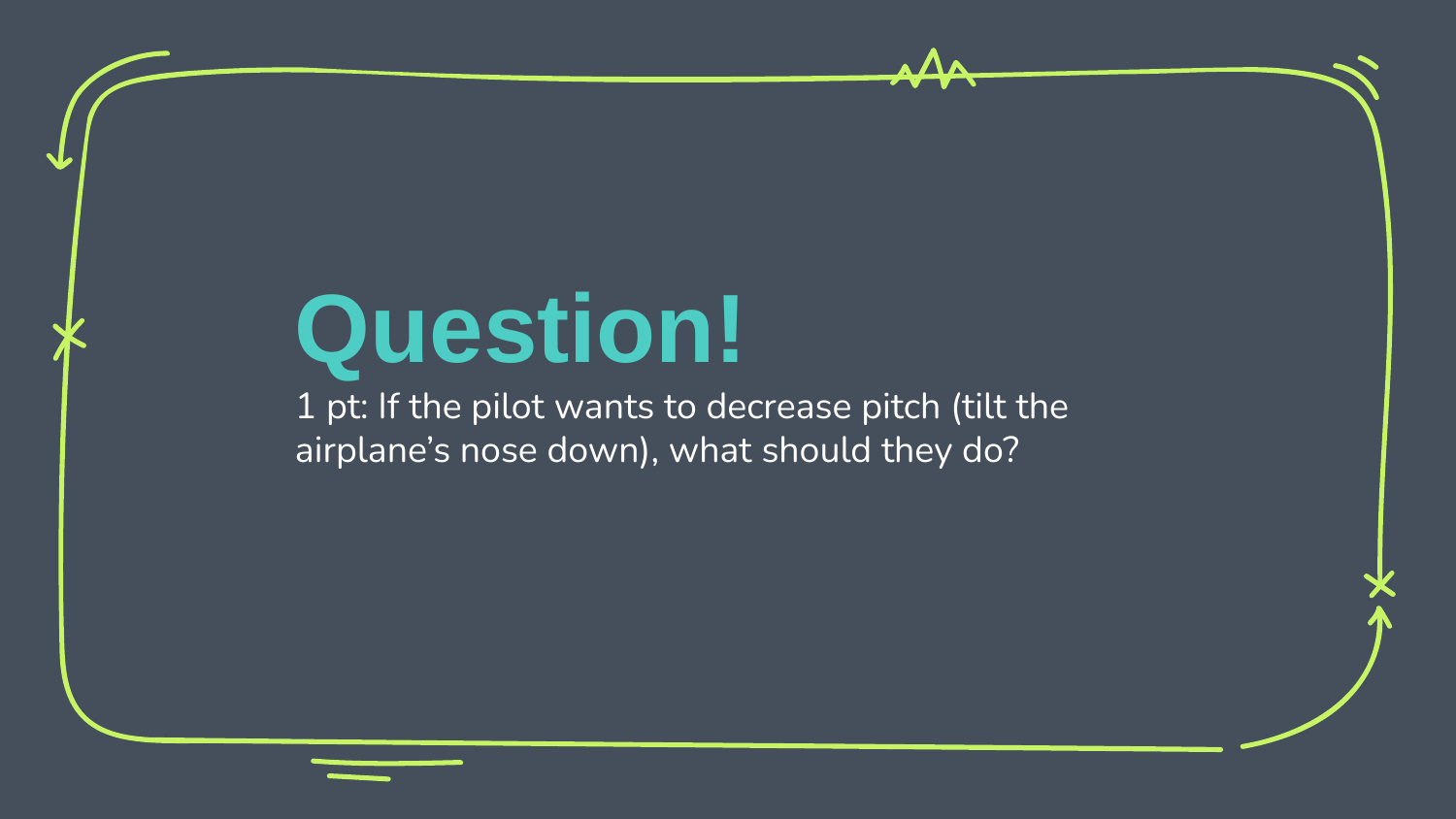

Question!
1 pt: If the pilot wants to decrease pitch (tilt the airplane’s nose down), what should they do?